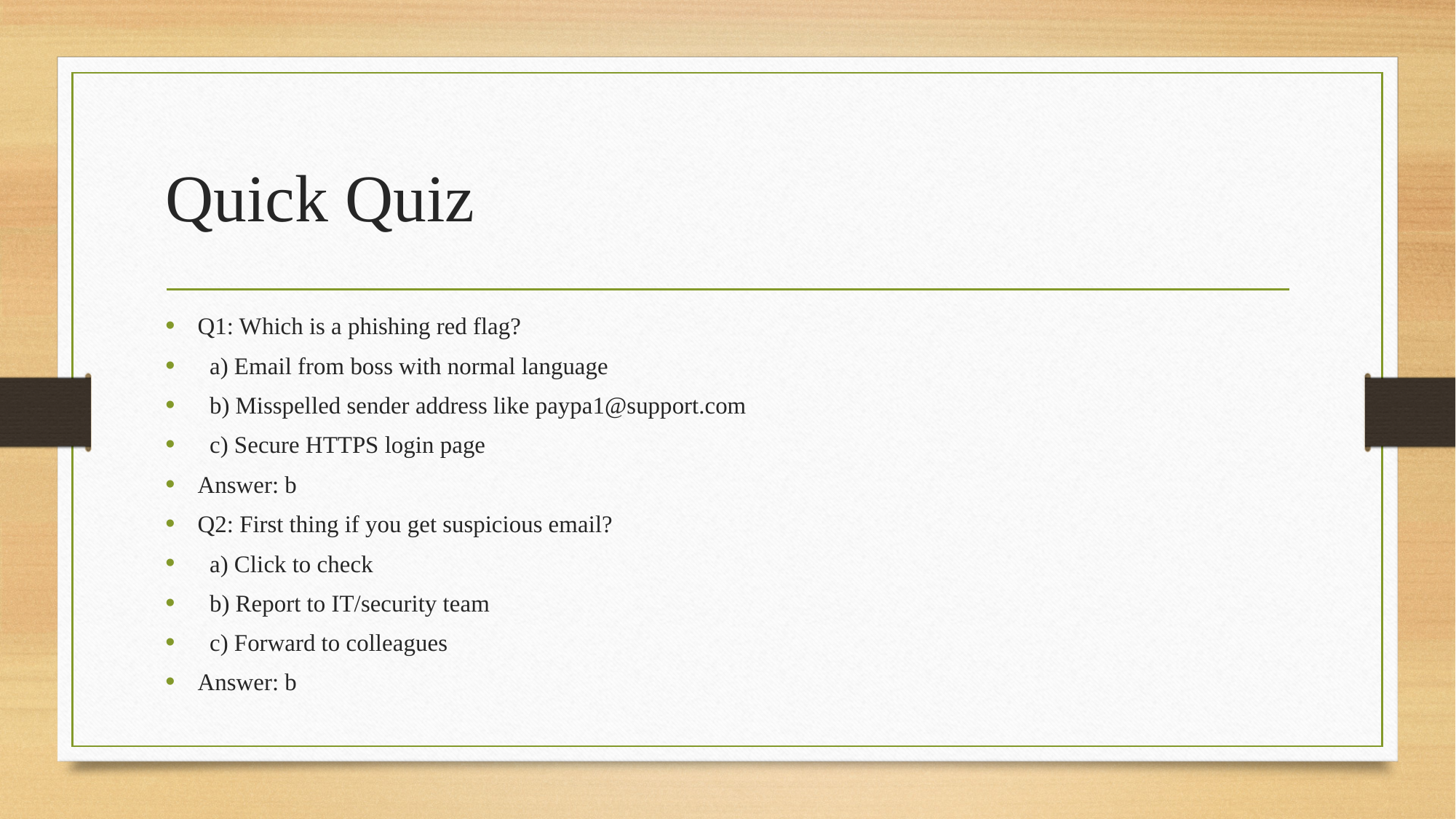

# Quick Quiz
Q1: Which is a phishing red flag?
  a) Email from boss with normal language
  b) Misspelled sender address like paypa1@support.com
  c) Secure HTTPS login page
Answer: b
Q2: First thing if you get suspicious email?
  a) Click to check
  b) Report to IT/security team
  c) Forward to colleagues
Answer: b